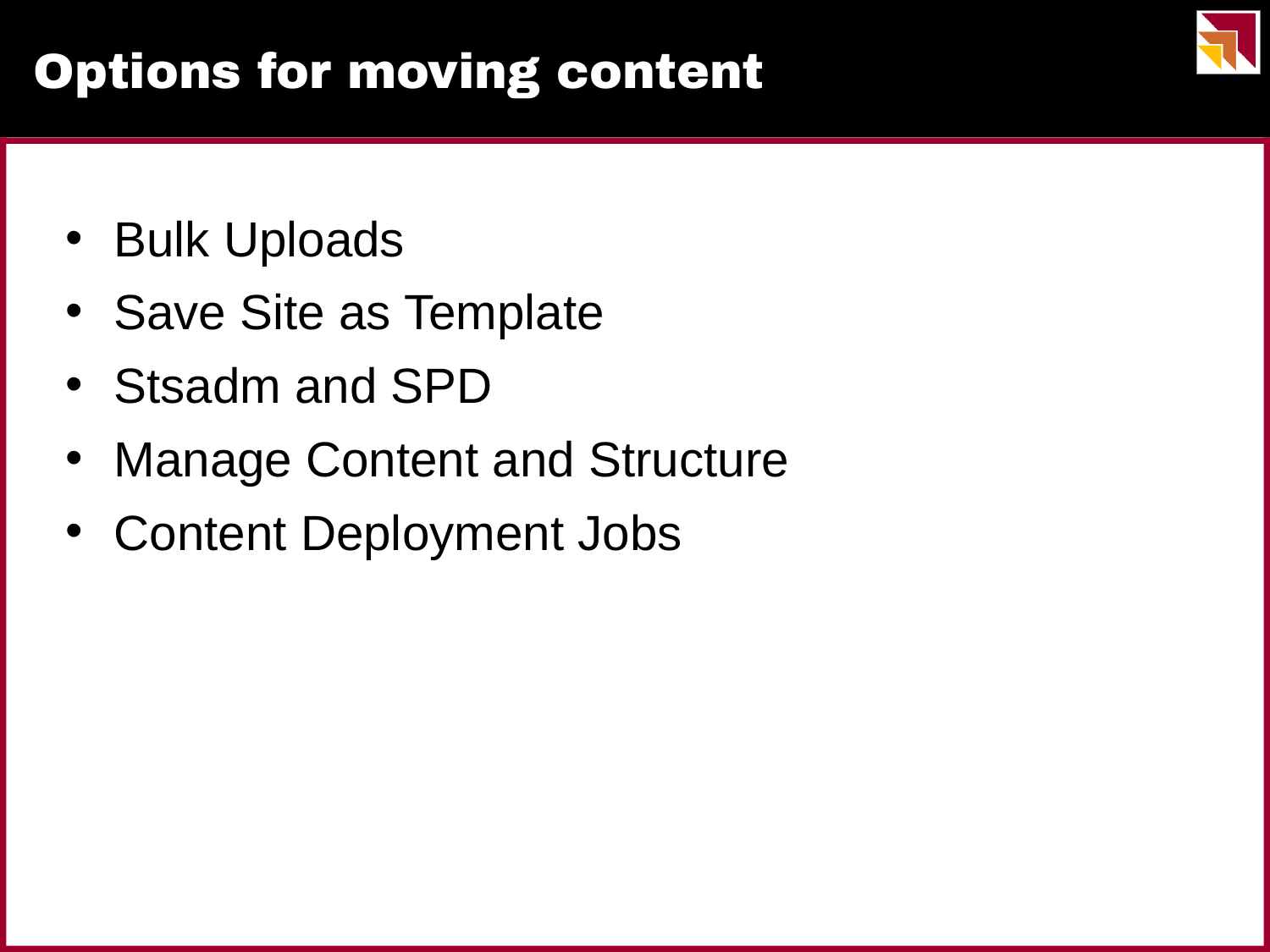

# Options for moving content
Bulk Uploads
Save Site as Template
Stsadm and SPD
Manage Content and Structure
Content Deployment Jobs